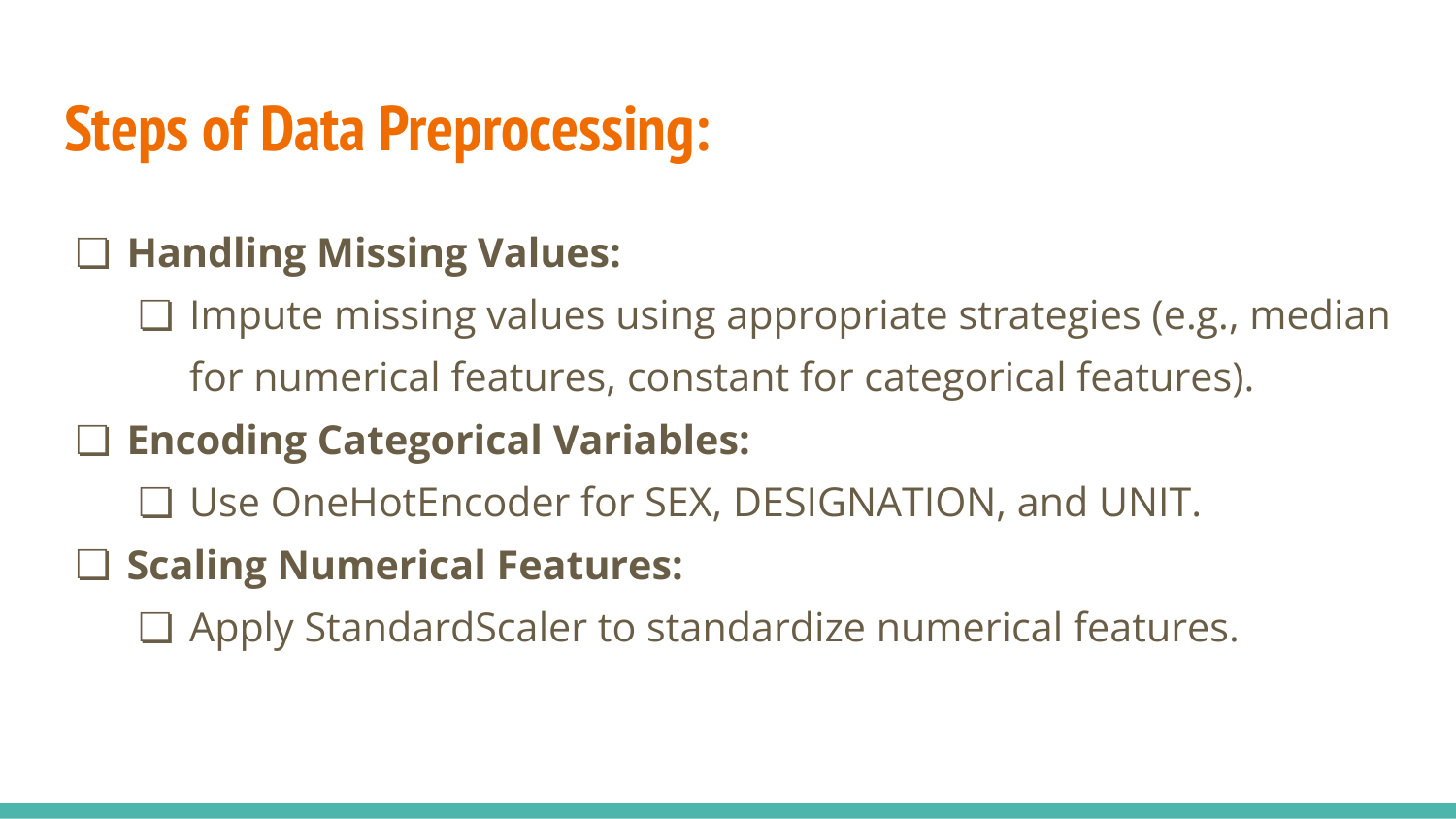

# Steps of Data Preprocessing:
Handling Missing Values:
Impute missing values using appropriate strategies (e.g., median for numerical features, constant for categorical features).
Encoding Categorical Variables:
Use OneHotEncoder for SEX, DESIGNATION, and UNIT.
Scaling Numerical Features:
Apply StandardScaler to standardize numerical features.